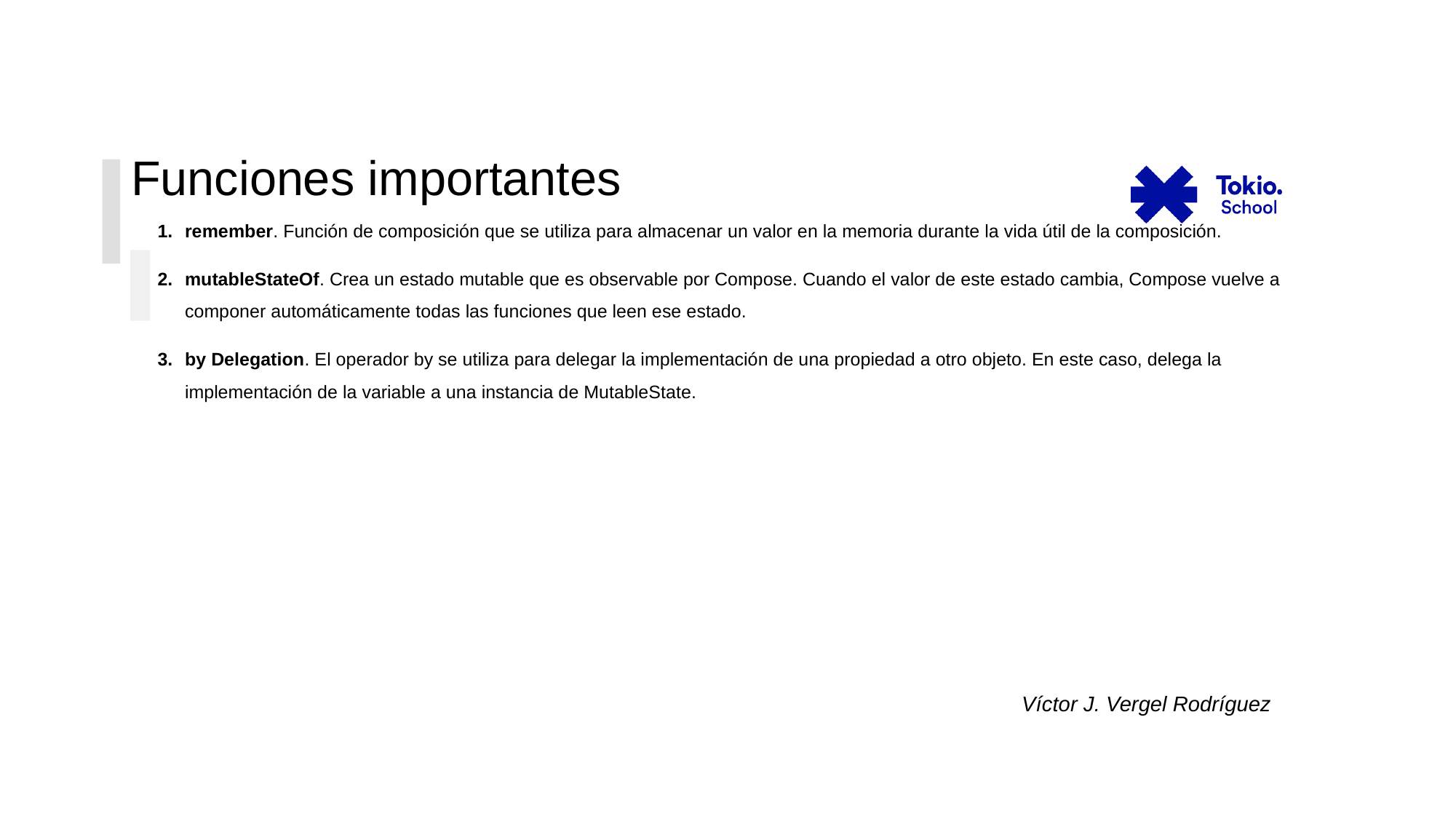

# Funciones importantes
remember. Función de composición que se utiliza para almacenar un valor en la memoria durante la vida útil de la composición.
mutableStateOf. Crea un estado mutable que es observable por Compose. Cuando el valor de este estado cambia, Compose vuelve a componer automáticamente todas las funciones que leen ese estado.
by Delegation. El operador by se utiliza para delegar la implementación de una propiedad a otro objeto. En este caso, delega la implementación de la variable a una instancia de MutableState.